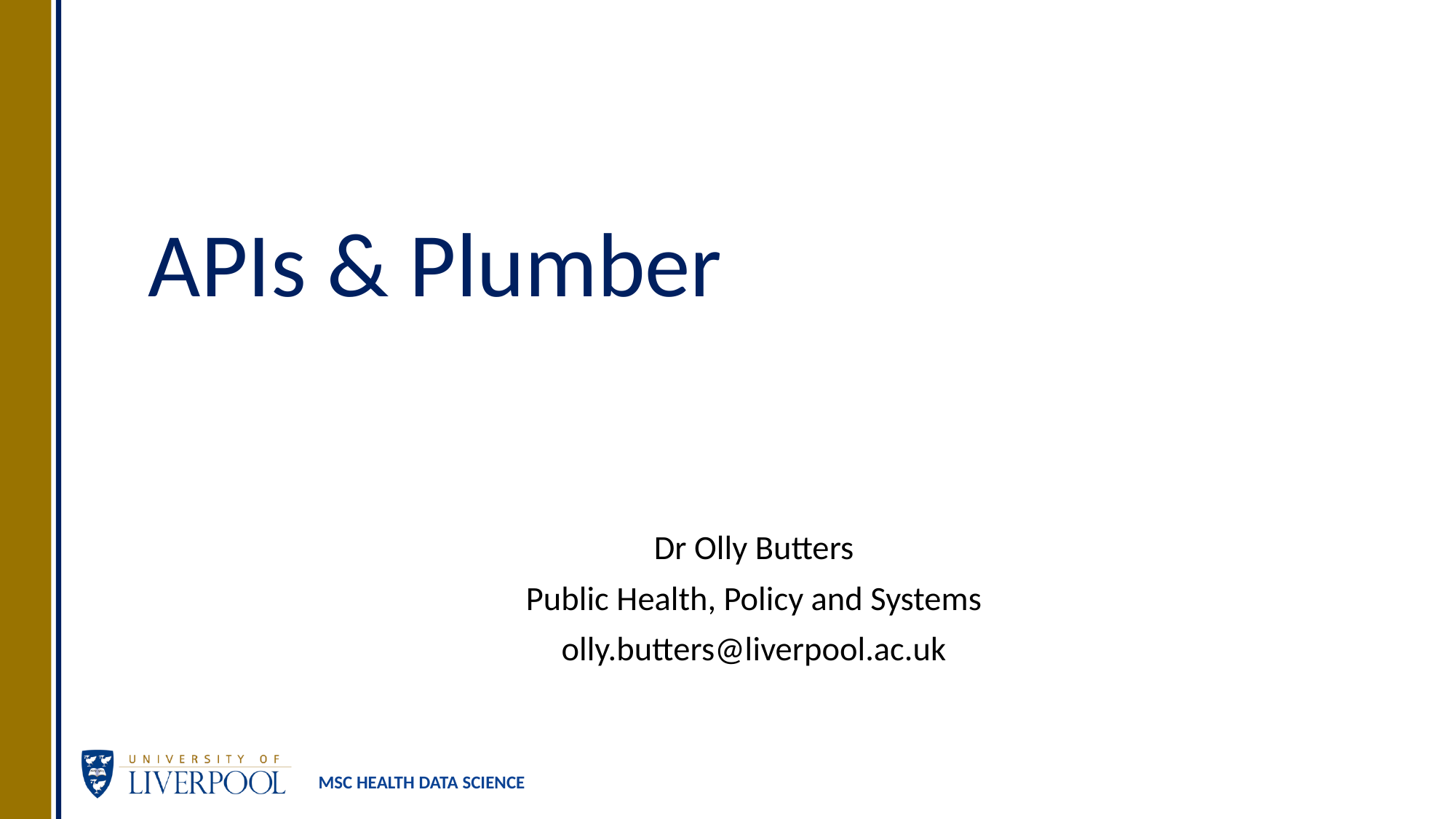

# APIs & Plumber

Dr Olly Butters
Public Health, Policy and Systems
olly.butters@liverpool.ac.uk
MSC HEALTH DATA SCIENCE